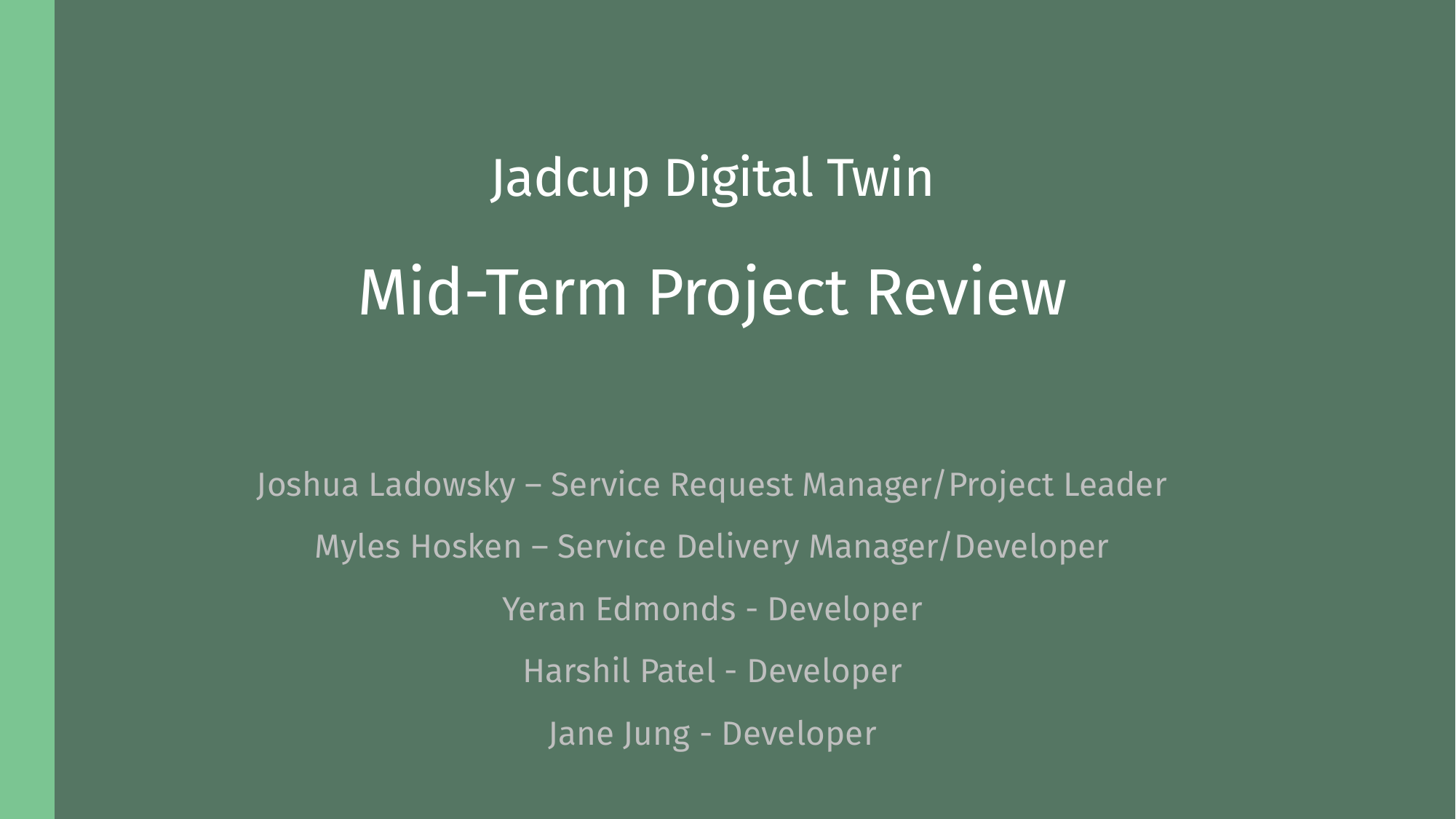

# Jadcup Digital Twin Mid-Term Project Review

Joshua Ladowsky – Service Request Manager/Project Leader
Myles Hosken – Service Delivery Manager/Developer
Yeran Edmonds - Developer
Harshil Patel - Developer
Jane Jung - Developer